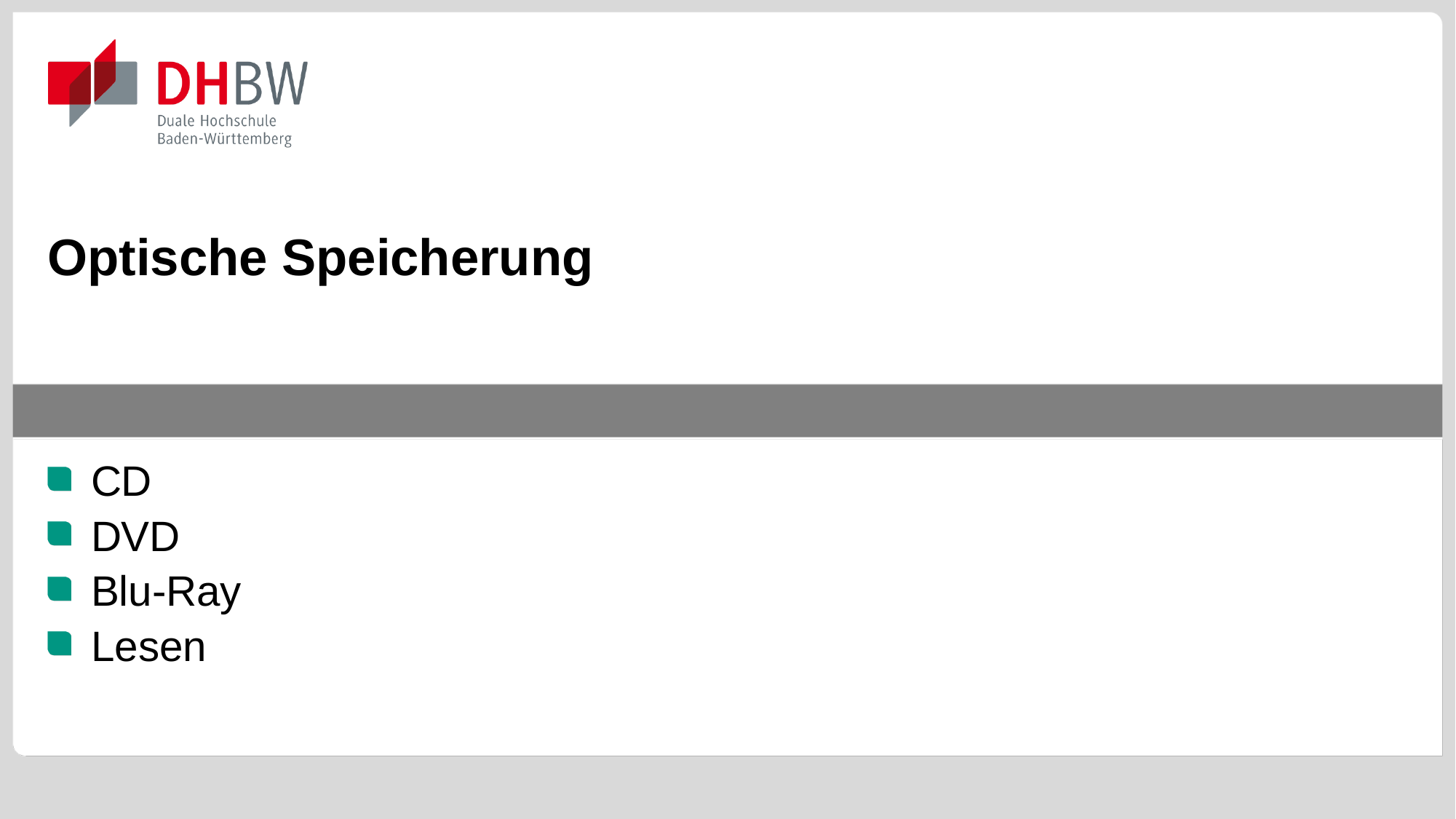

# Optische Speicherung
CD
DVD
Blu-Ray
Lesen